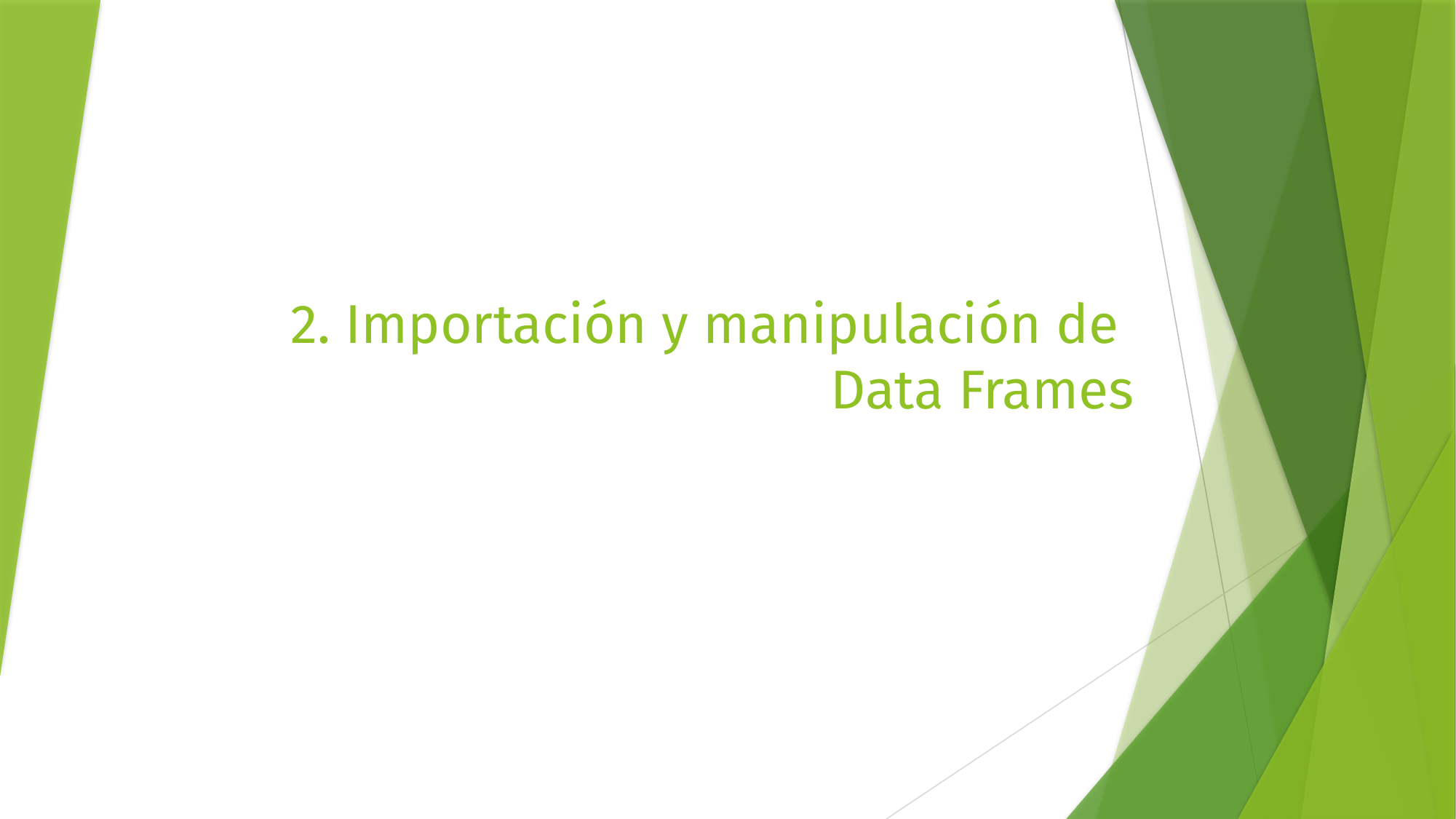

# 2. Importación y manipulación de Data Frames